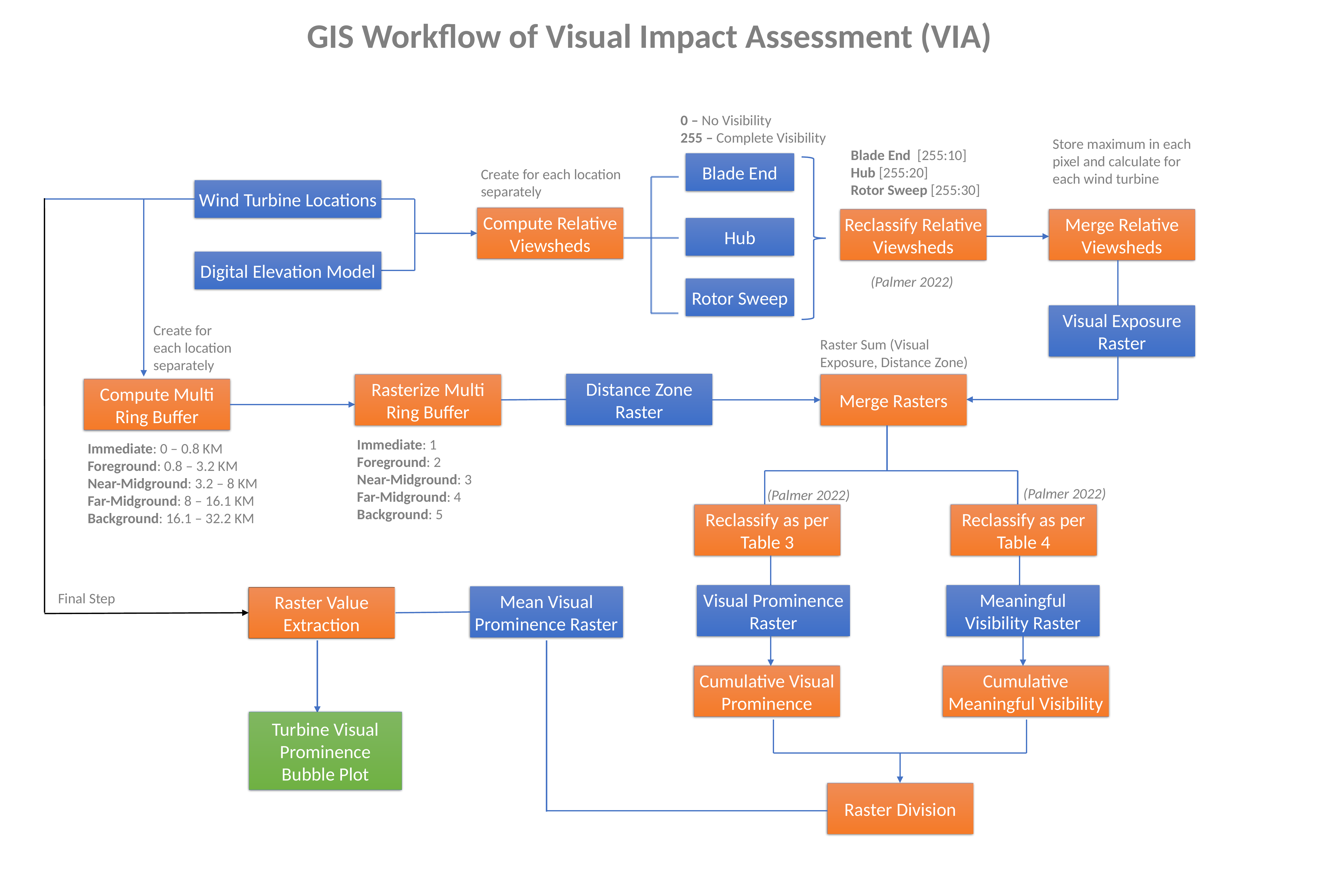

GIS Workflow of Visual Impact Assessment (VIA)
0 – No Visibility
255 – Complete Visibility
Store maximum in each pixel and calculate for each wind turbine
Blade End  [255:10]
Hub [255:20]
Rotor Sweep [255:30]
Blade End
Hub
Rotor Sweep

Create for each location separately
Wind Turbine Locations
Compute Relative Viewsheds
Reclassify Relative Viewsheds
Merge Relative Viewsheds
Digital Elevation Model
(Palmer 2022)
Visual Exposure Raster
Create for each location separately
Raster Sum (Visual Exposure, Distance Zone)
Distance Zone Raster
Rasterize Multi Ring Buffer
Merge Rasters
Compute Multi Ring Buffer
Immediate: 1
Foreground: 2
Near-Midground: 3
Far-Midground: 4
Background: 5
Immediate: 0 – 0.8 KM
Foreground: 0.8 – 3.2 KM
Near-Midground: 3.2 – 8 KM
Far-Midground: 8 – 16.1 KM
Background: 16.1 – 32.2 KM
(Palmer 2022)
(Palmer 2022)
Reclassify as per Table 3
Reclassify as per Table 4
Visual Prominence Raster
Meaningful Visibility Raster
Mean Visual Prominence Raster
Final Step
Raster Value Extraction
Cumulative Visual Prominence
Cumulative Meaningful Visibility
Turbine Visual Prominence Bubble Plot
Raster Division